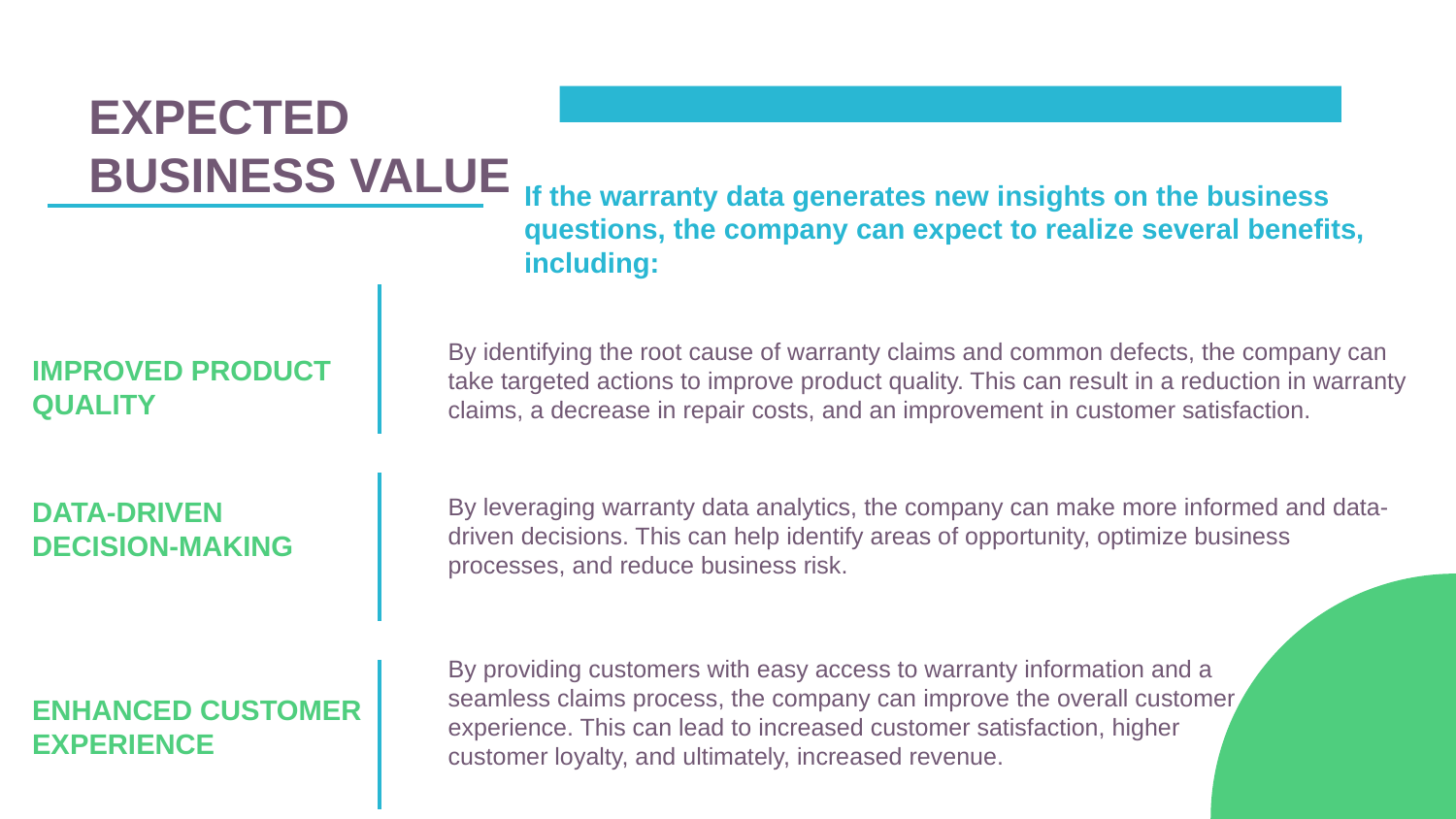

# EXPECTED BUSINESS VALUE
If the warranty data generates new insights on the business questions, the company can expect to realize several benefits, including:

By identifying the root cause of warranty claims and common defects, the company can take targeted actions to improve product quality. This can result in a reduction in warranty claims, a decrease in repair costs, and an improvement in customer satisfaction.
IMPROVED PRODUCT QUALITY

By leveraging warranty data analytics, the company can make more informed and data-driven decisions. This can help identify areas of opportunity, optimize business processes, and reduce business risk.
DATA-DRIVEN                               DECISION-MAKING
By providing customers with easy access to warranty information and a seamless claims process, the company can improve the overall customer experience. This can lead to increased customer satisfaction, higher customer loyalty, and ultimately, increased revenue.

ENHANCED CUSTOMER EXPERIENCE